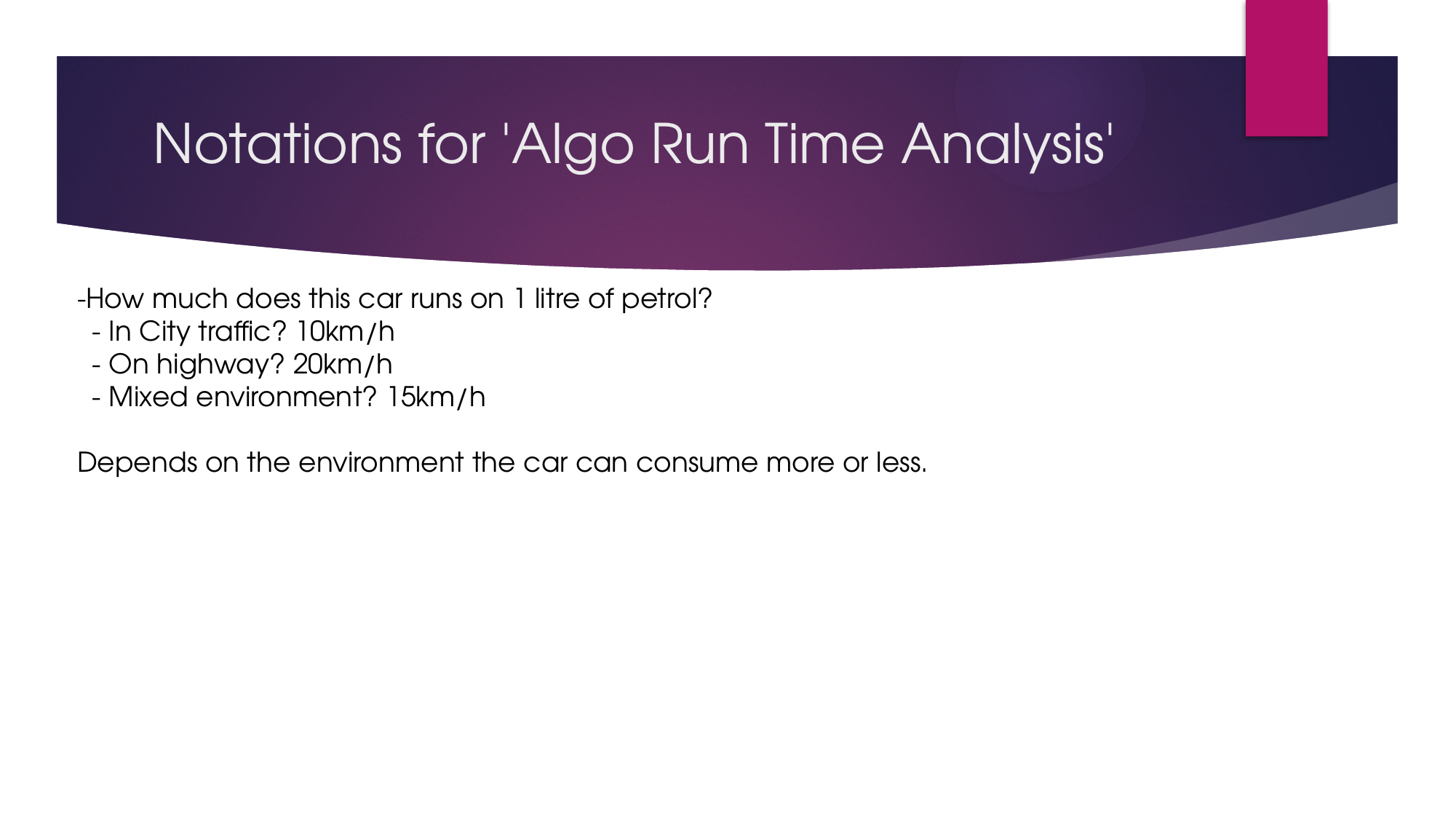

# Notations for 'Algo Run Time Analysis'
-How much does this car runs on 1 litre of petrol?
  - In City traffic? 10km/h
  - On highway? 20km/h
  - Mixed environment? 15km/h

Depends on the environment the car can consume more or less.